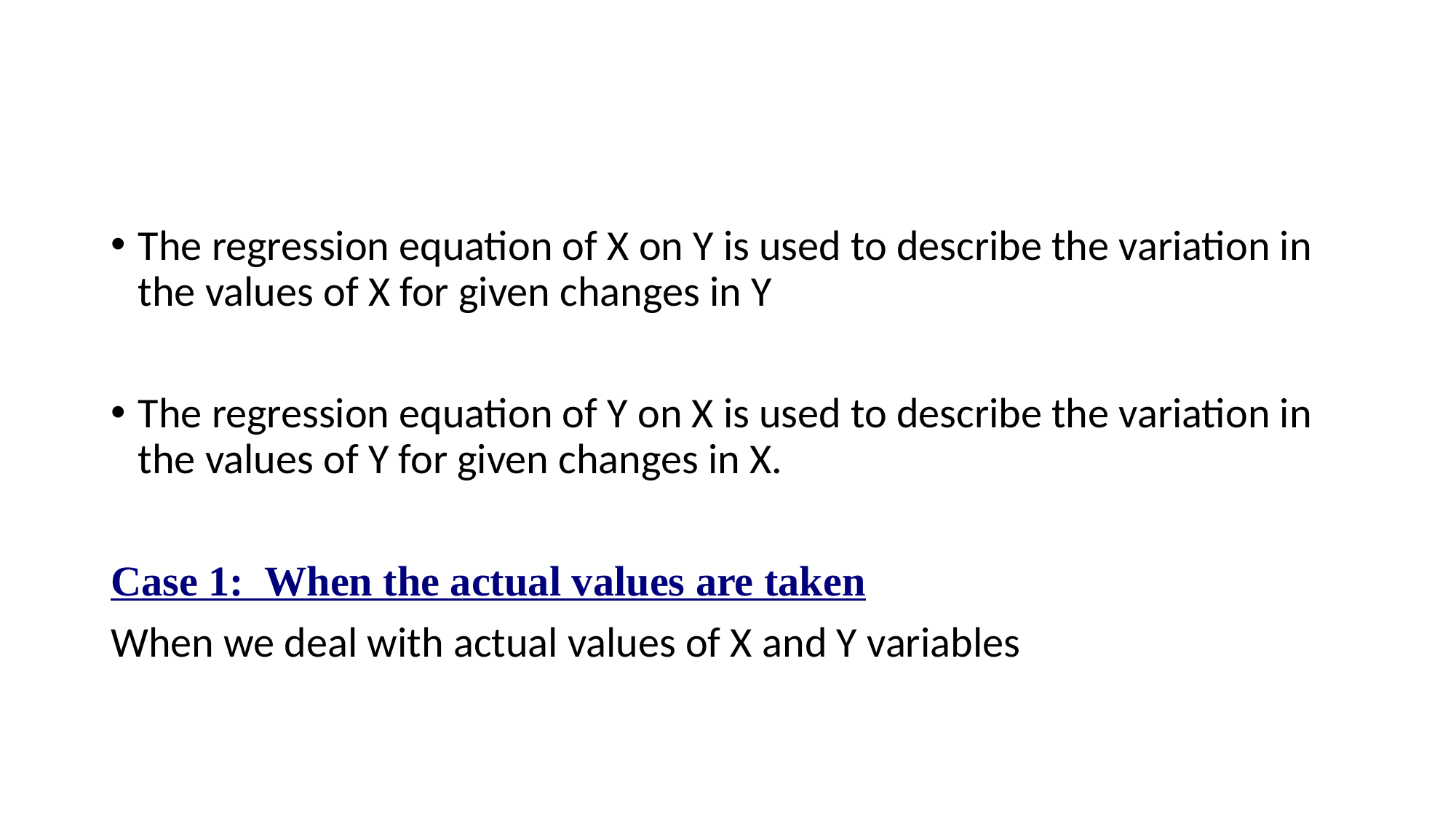

#
The regression equation of X on Y is used to describe the variation in the values of X for given changes in Y

The regression equation of Y on X is used to describe the variation in the values of Y for given changes in X.

Case 1:  When the actual values are taken
When we deal with actual values of X and Y variables